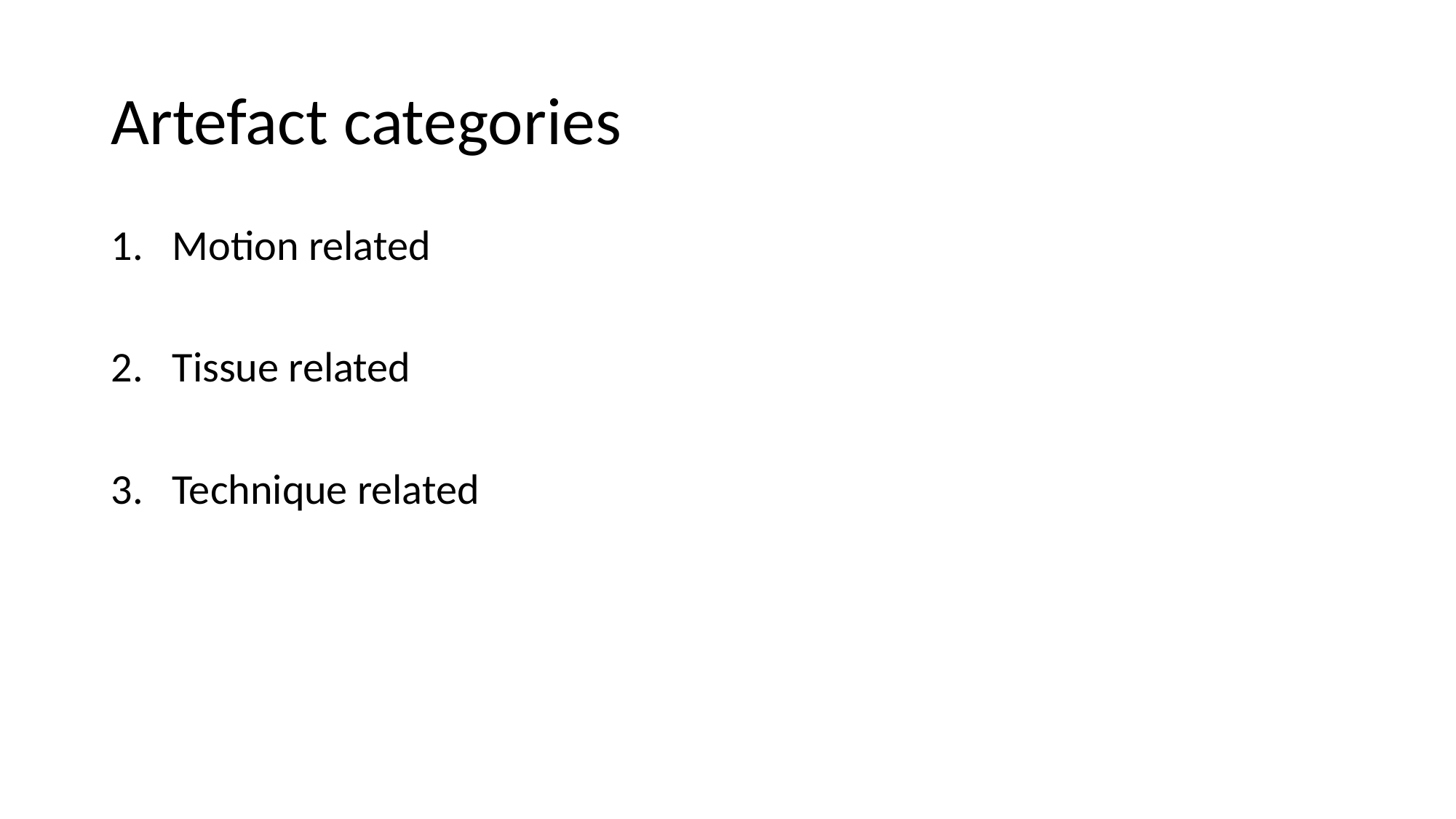

# Artefact categories
Motion related

Tissue related

Technique related